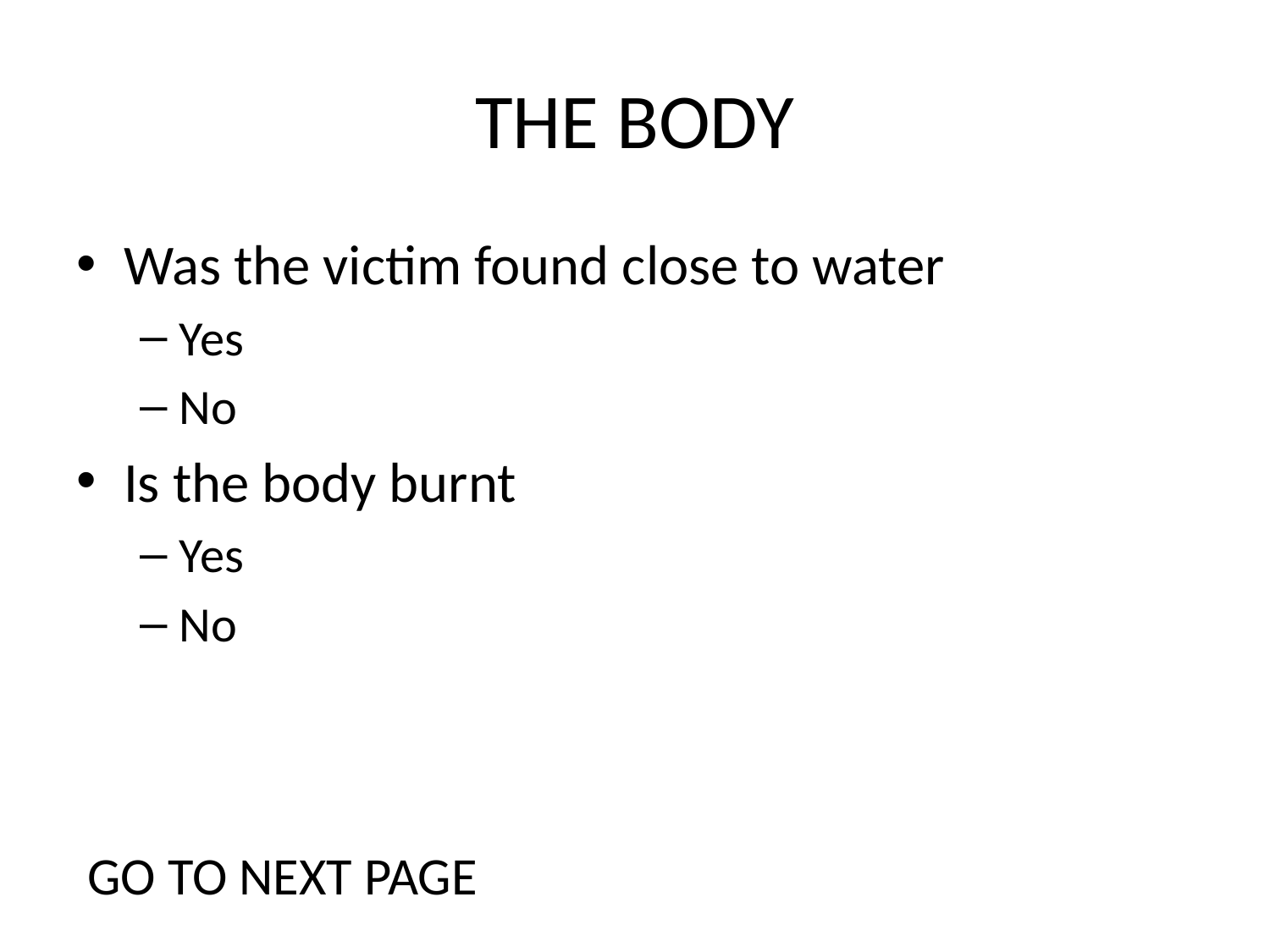

# THE BODY
Was the victim found close to water
Yes
No
Is the body burnt
Yes
No
GO TO NEXT PAGE